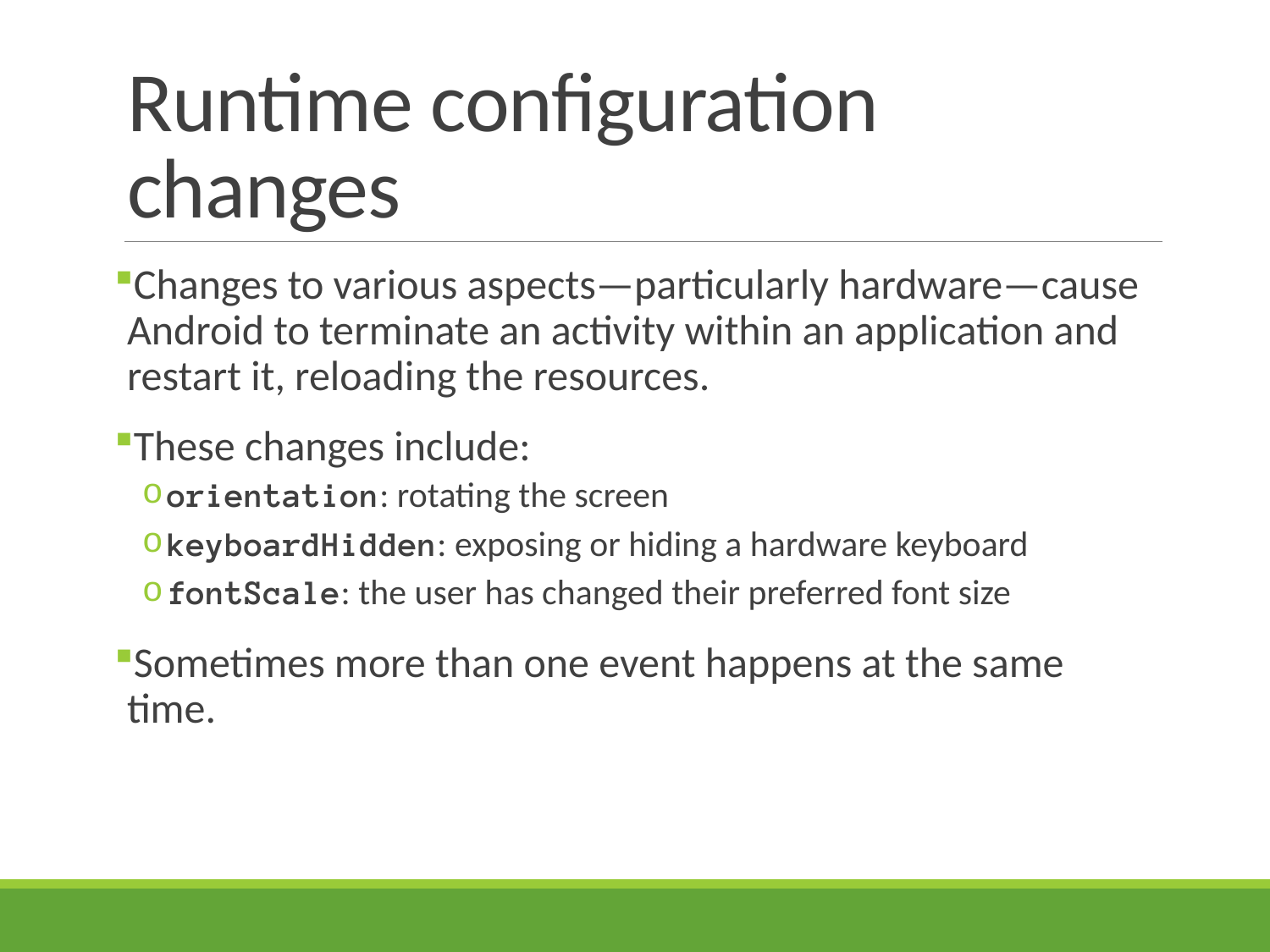

# Runtime configuration changes
Changes to various aspects—particularly hardware—cause Android to terminate an activity within an application and restart it, reloading the resources.
These changes include:
orientation: rotating the screen
keyboardHidden: exposing or hiding a hardware keyboard
fontScale: the user has changed their preferred font size
Sometimes more than one event happens at the same time.